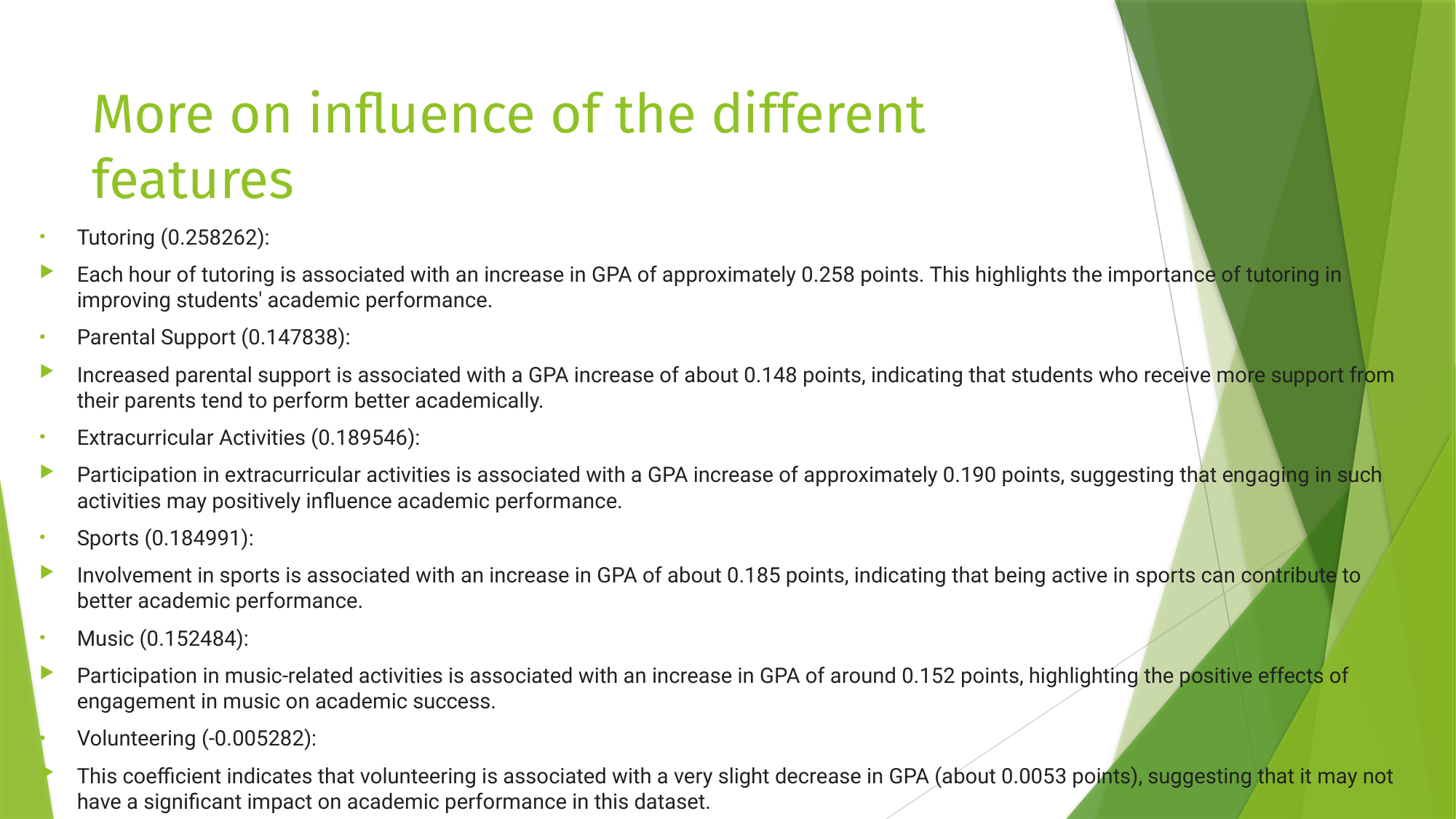

# More on influence of the different features
Tutoring (0.258262):
Each hour of tutoring is associated with an increase in GPA of approximately 0.258 points. This highlights the importance of tutoring in improving students' academic performance.
Parental Support (0.147838):
Increased parental support is associated with a GPA increase of about 0.148 points, indicating that students who receive more support from their parents tend to perform better academically.
Extracurricular Activities (0.189546):
Participation in extracurricular activities is associated with a GPA increase of approximately 0.190 points, suggesting that engaging in such activities may positively influence academic performance.
Sports (0.184991):
Involvement in sports is associated with an increase in GPA of about 0.185 points, indicating that being active in sports can contribute to better academic performance.
Music (0.152484):
Participation in music-related activities is associated with an increase in GPA of around 0.152 points, highlighting the positive effects of engagement in music on academic success.
Volunteering (-0.005282):
This coefficient indicates that volunteering is associated with a very slight decrease in GPA (about 0.0053 points), suggesting that it may not have a significant impact on academic performance in this dataset.